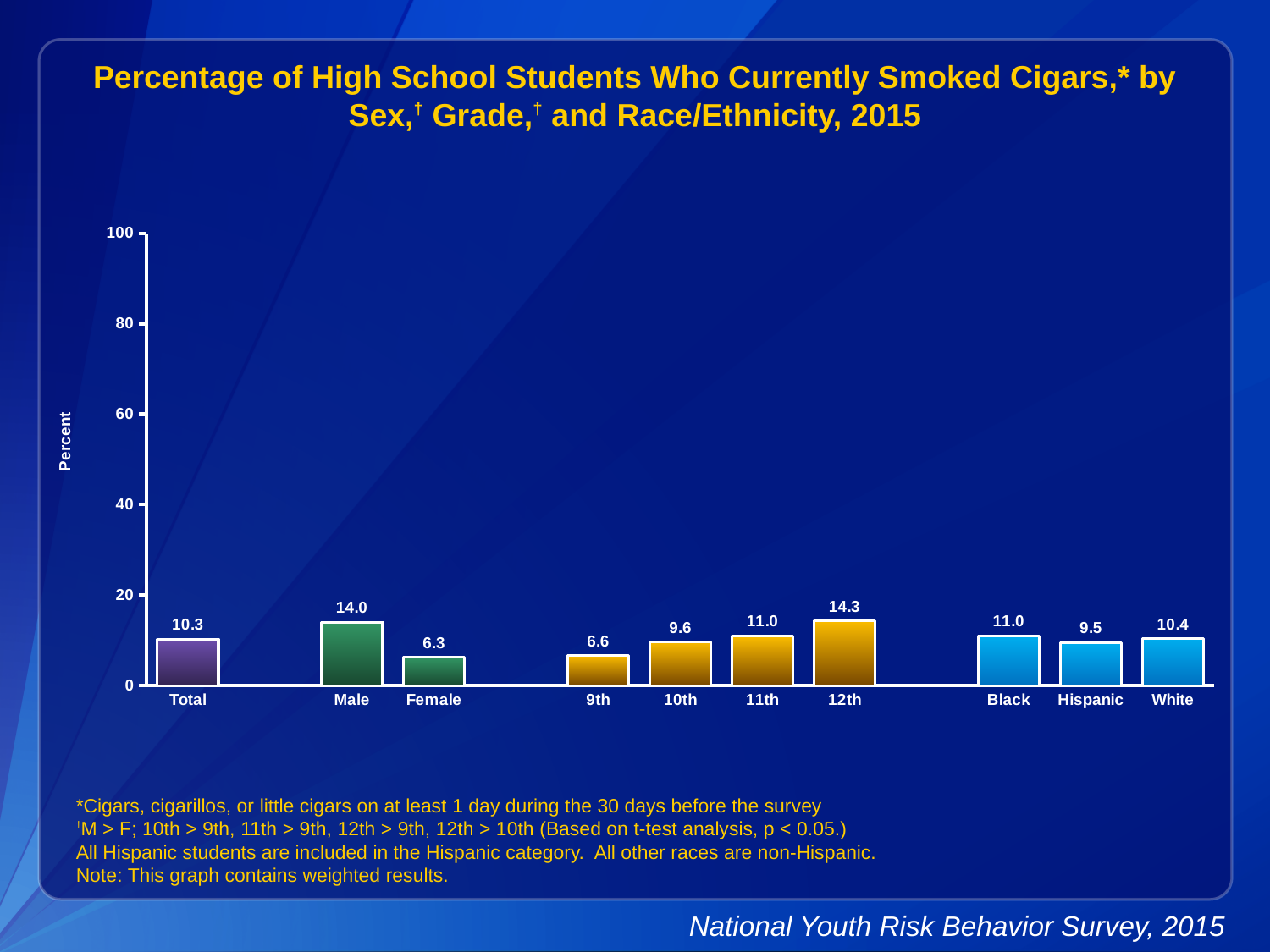

Percentage of High School Students Who Currently Smoked Cigars,* by Sex,† Grade,† and Race/Ethnicity, 2015

### Chart

| Category | Series 1 |
|---|---|
| Total | 10.3 |
|  | None |
| Male | 14.0 |
| Female | 6.3 |
|  | None |
| 9th | 6.6 |
| 10th | 9.6 |
| 11th | 11.0 |
| 12th | 14.3 |
|  | None |
| Black | 11.0 |
| Hispanic | 9.5 |
| White | 10.4 |
*Cigars, cigarillos, or little cigars on at least 1 day during the 30 days before the survey
†M > F; 10th > 9th, 11th > 9th, 12th > 9th, 12th > 10th (Based on t-test analysis, p < 0.05.)
All Hispanic students are included in the Hispanic category.  All other races are non-Hispanic.
Note: This graph contains weighted results.
National Youth Risk Behavior Survey, 2015